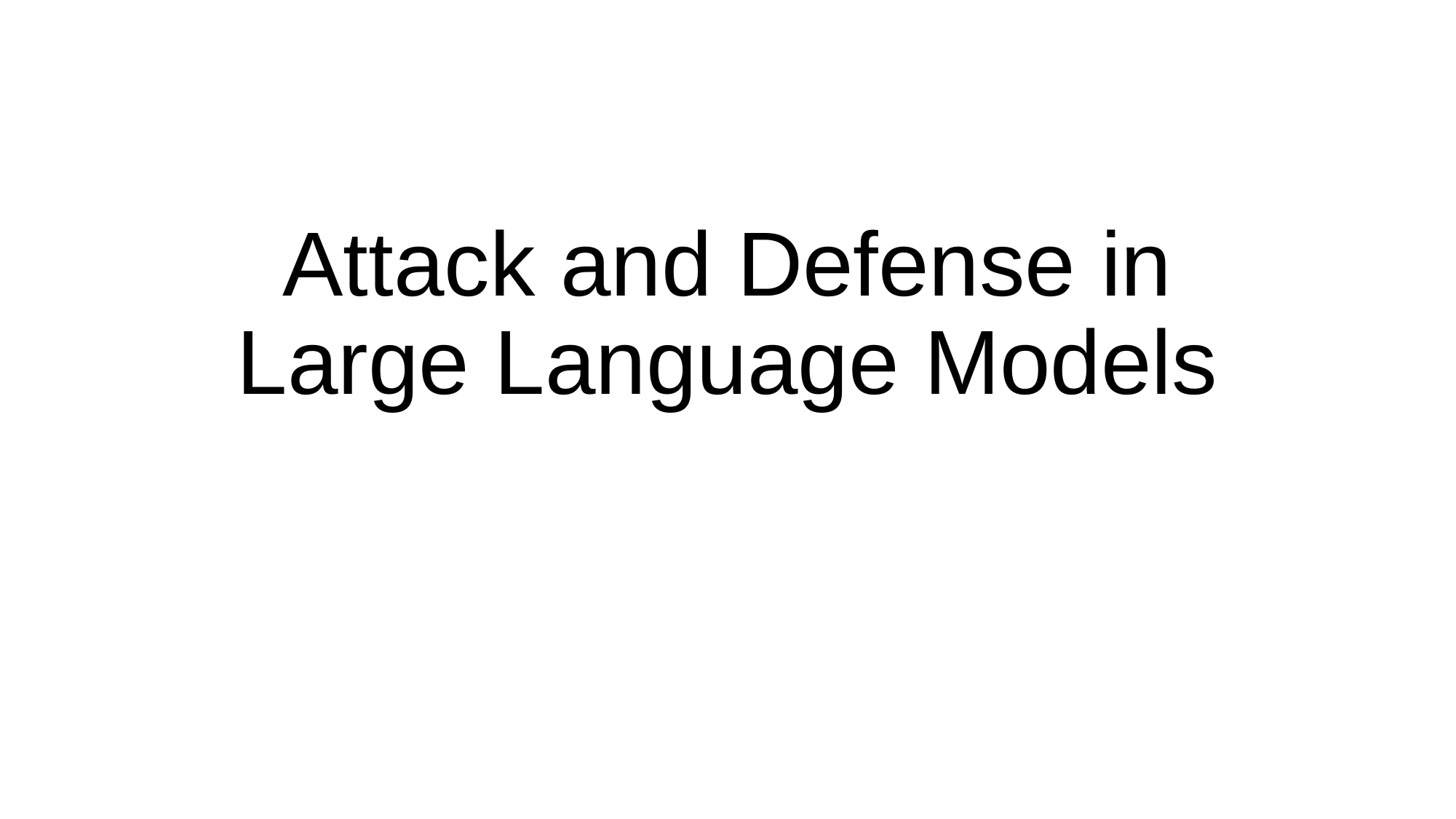

# Attack and Defense in Large Language Models